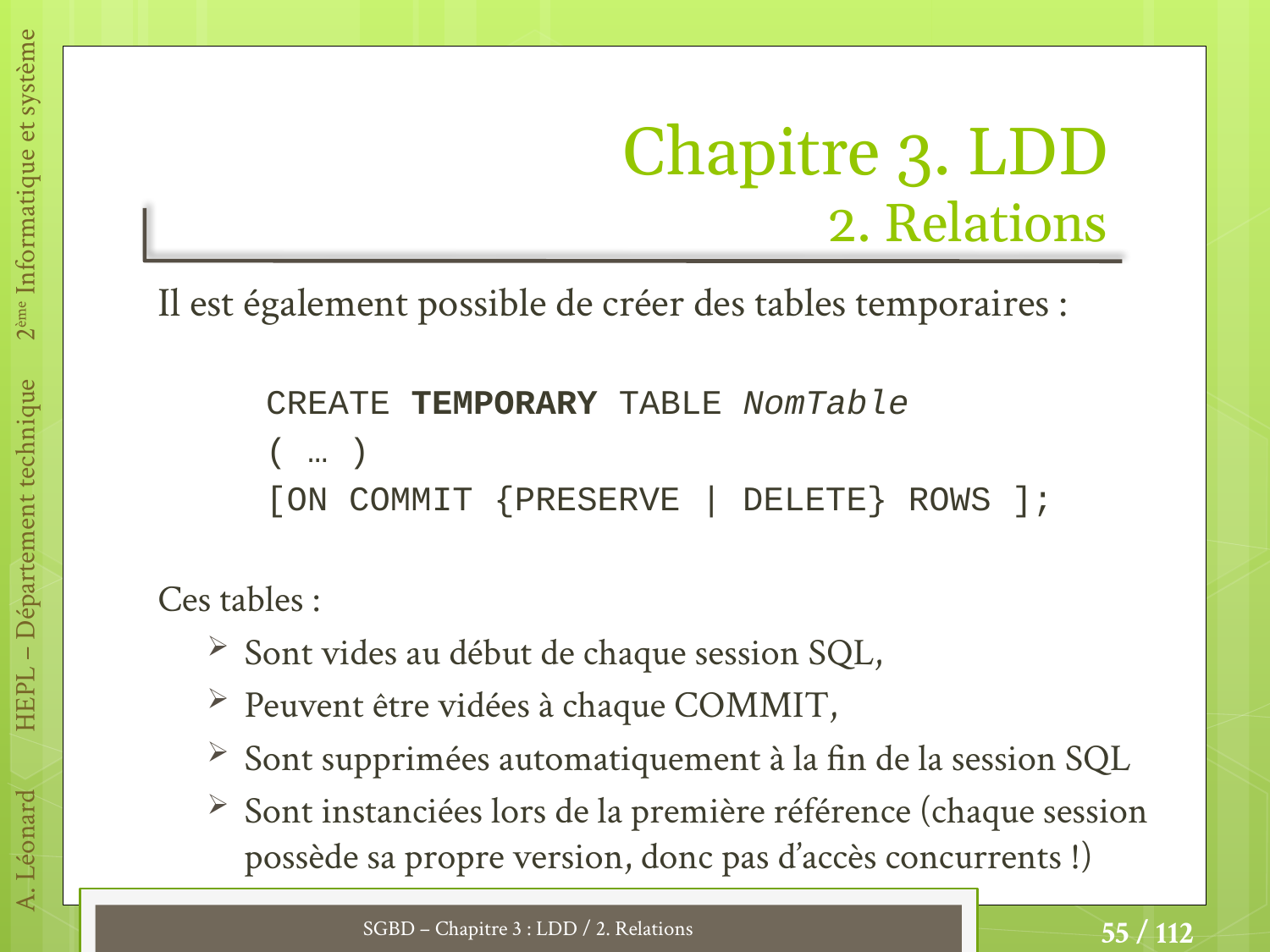

# Chapitre 3. LDD 2. Relations
Il est également possible de créer des tables temporaires :

CREATE TEMPORARY TABLE NomTable
( … )
[ON COMMIT {PRESERVE | DELETE} ROWS ];

Ces tables :
Sont vides au début de chaque session SQL,
Peuvent être vidées à chaque COMMIT,
Sont supprimées automatiquement à la fin de la session SQL
Sont instanciées lors de la première référence (chaque session possède sa propre version, donc pas d’accès concurrents !)
SGBD – Chapitre 3 : LDD / 2. Relations